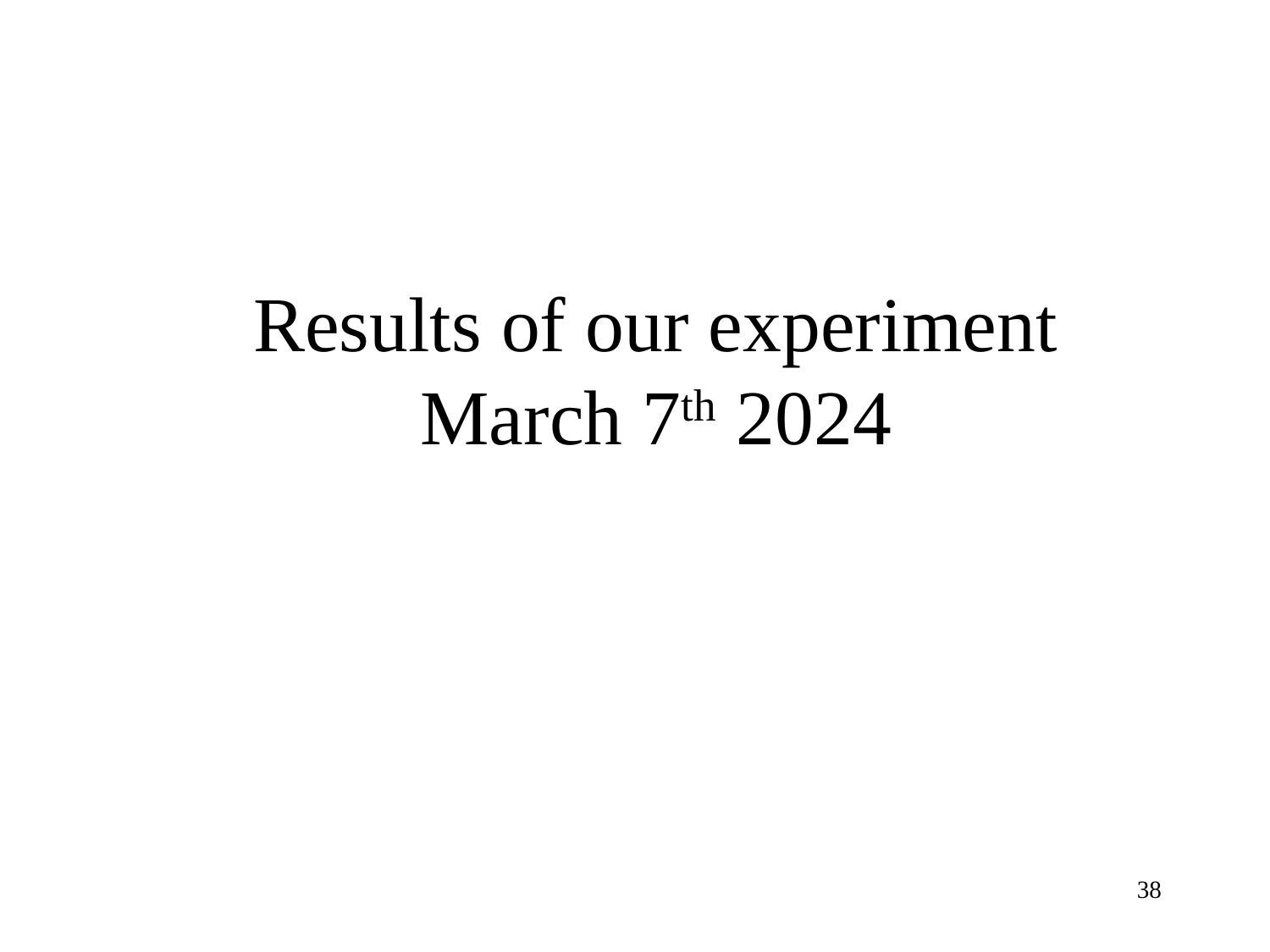

# Results of our experiment March 7th 2024
38